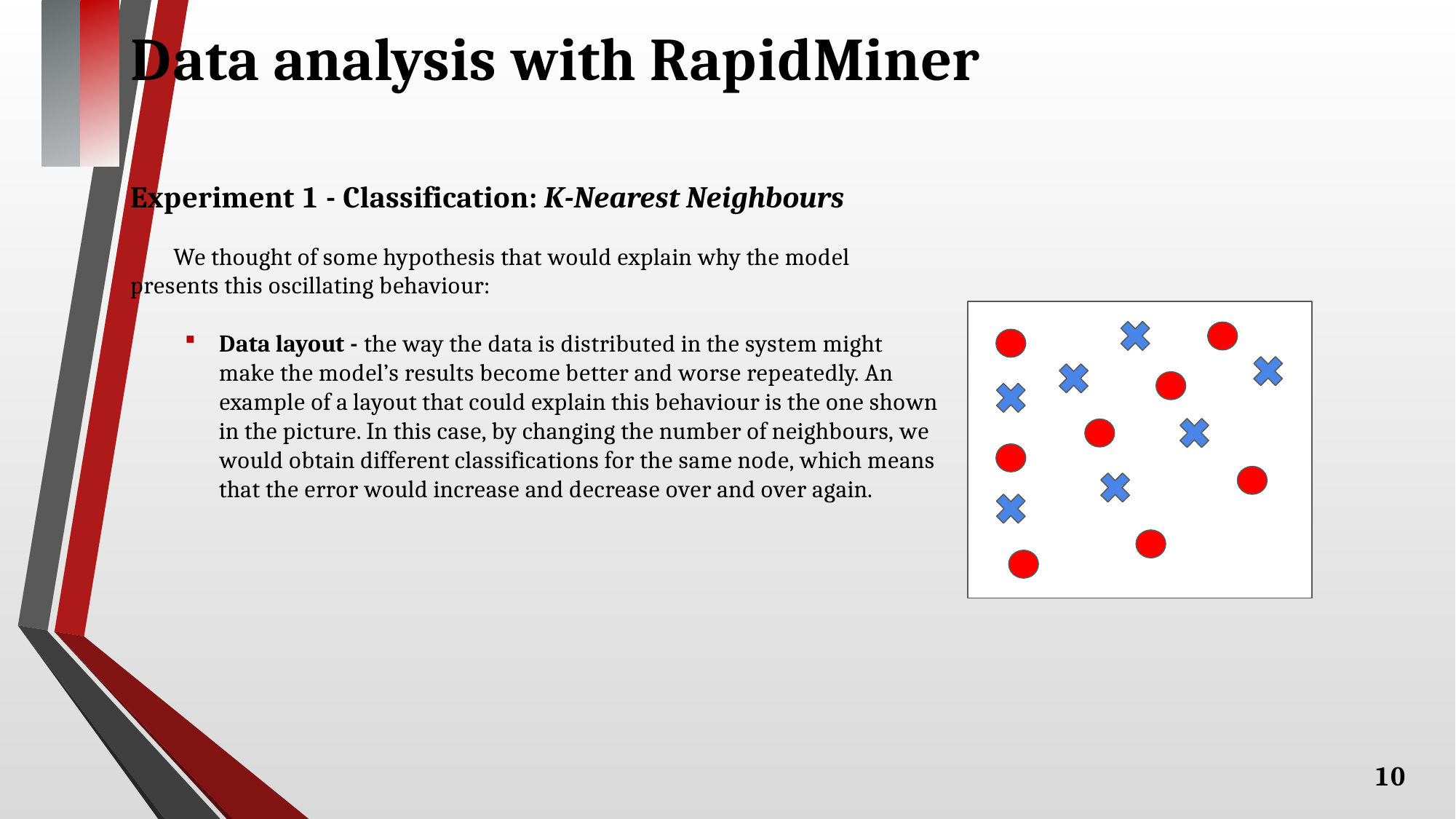

# Data analysis with RapidMiner
Experiment 1 - Classification: K-Nearest Neighbours
We thought of some hypothesis that would explain why the model presents this oscillating behaviour:

Data layout - the way the data is distributed in the system might make the model’s results become better and worse repeatedly. An example of a layout that could explain this behaviour is the one shown in the picture. In this case, by changing the number of neighbours, we would obtain different classifications for the same node, which means that the error would increase and decrease over and over again.

10